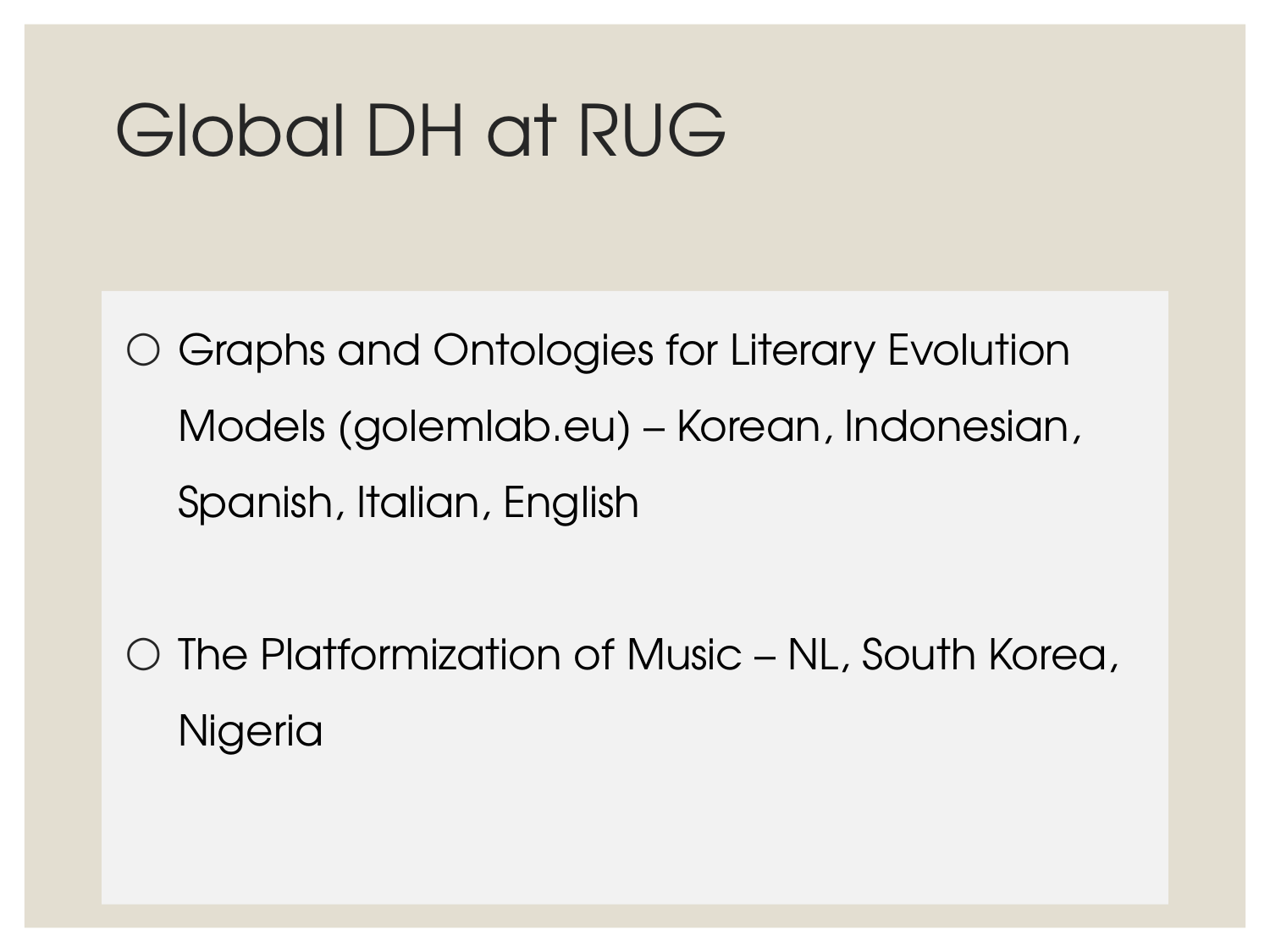

# Global DH at RUG
Graphs and Ontologies for Literary Evolution Models (golemlab.eu) – Korean, Indonesian, Spanish, Italian, English

The Platformization of Music – NL, South Korea, Nigeria